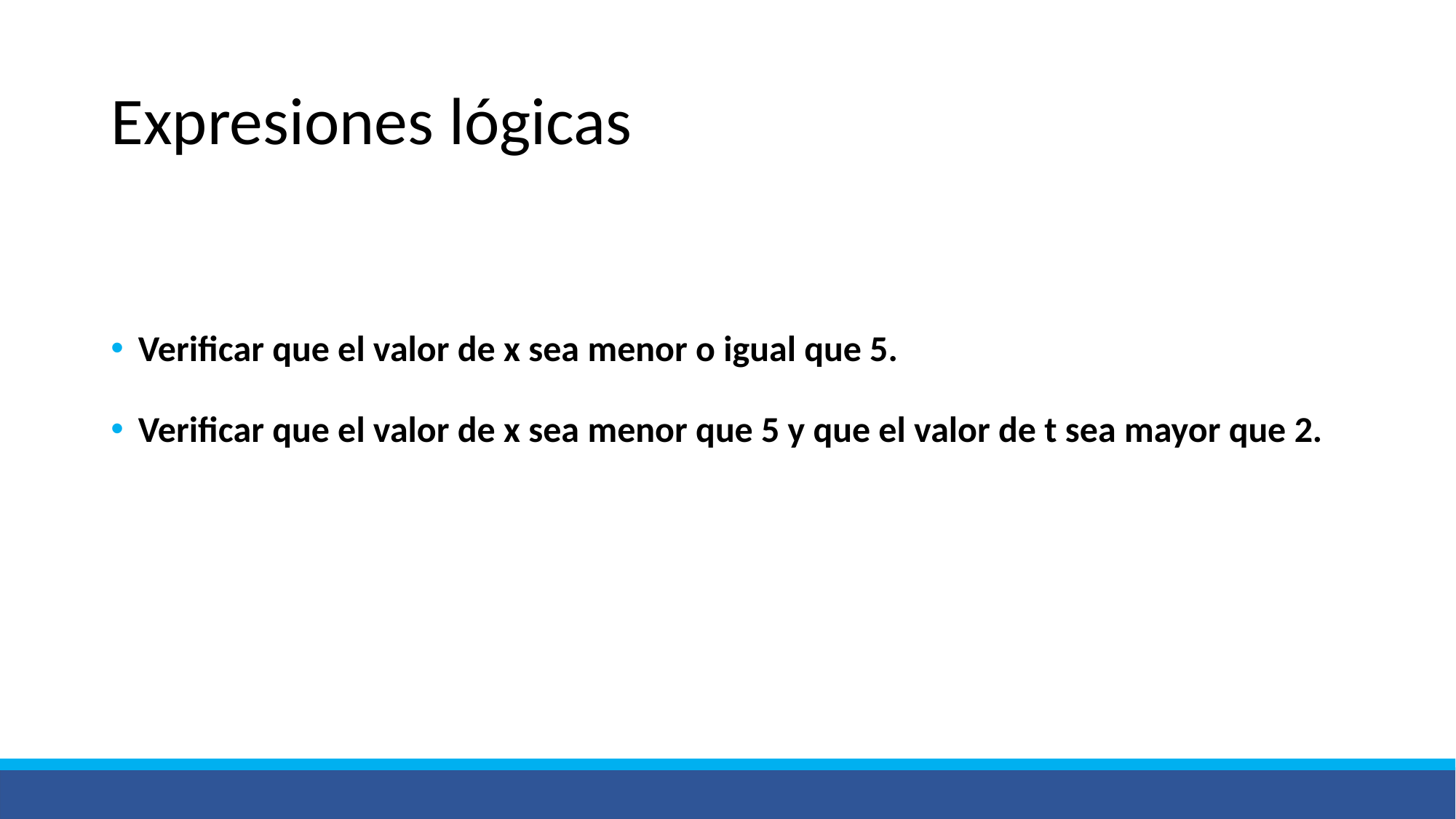

# Expresiones lógicas
Verificar que el valor de x sea menor o igual que 5.
Verificar que el valor de x sea menor que 5 y que el valor de t sea mayor que 2.